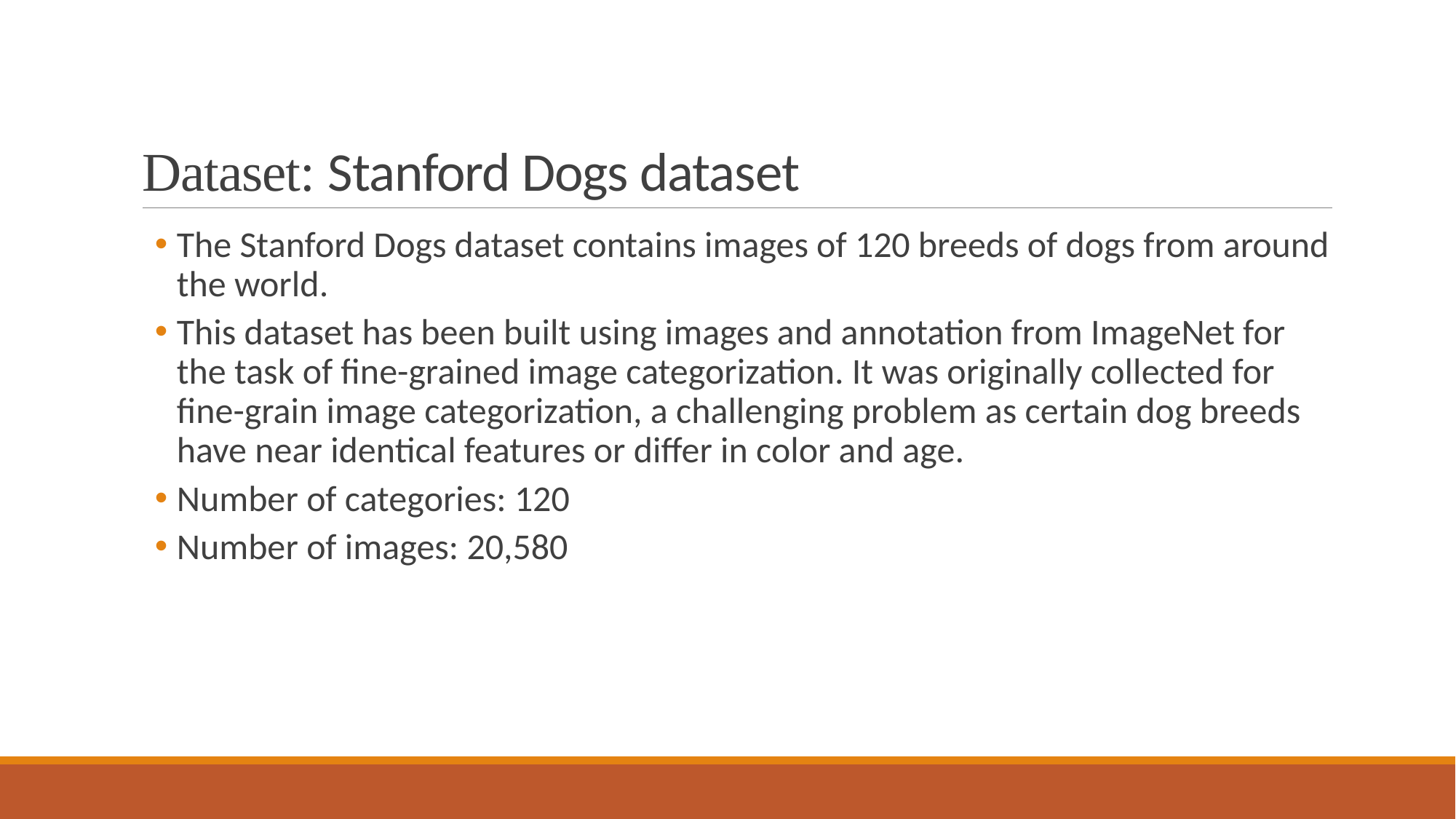

# Dataset: Stanford Dogs dataset
The Stanford Dogs dataset contains images of 120 breeds of dogs from around the world.
This dataset has been built using images and annotation from ImageNet for the task of fine-grained image categorization. It was originally collected for fine-grain image categorization, a challenging problem as certain dog breeds have near identical features or differ in color and age.
Number of categories: 120
Number of images: 20,580